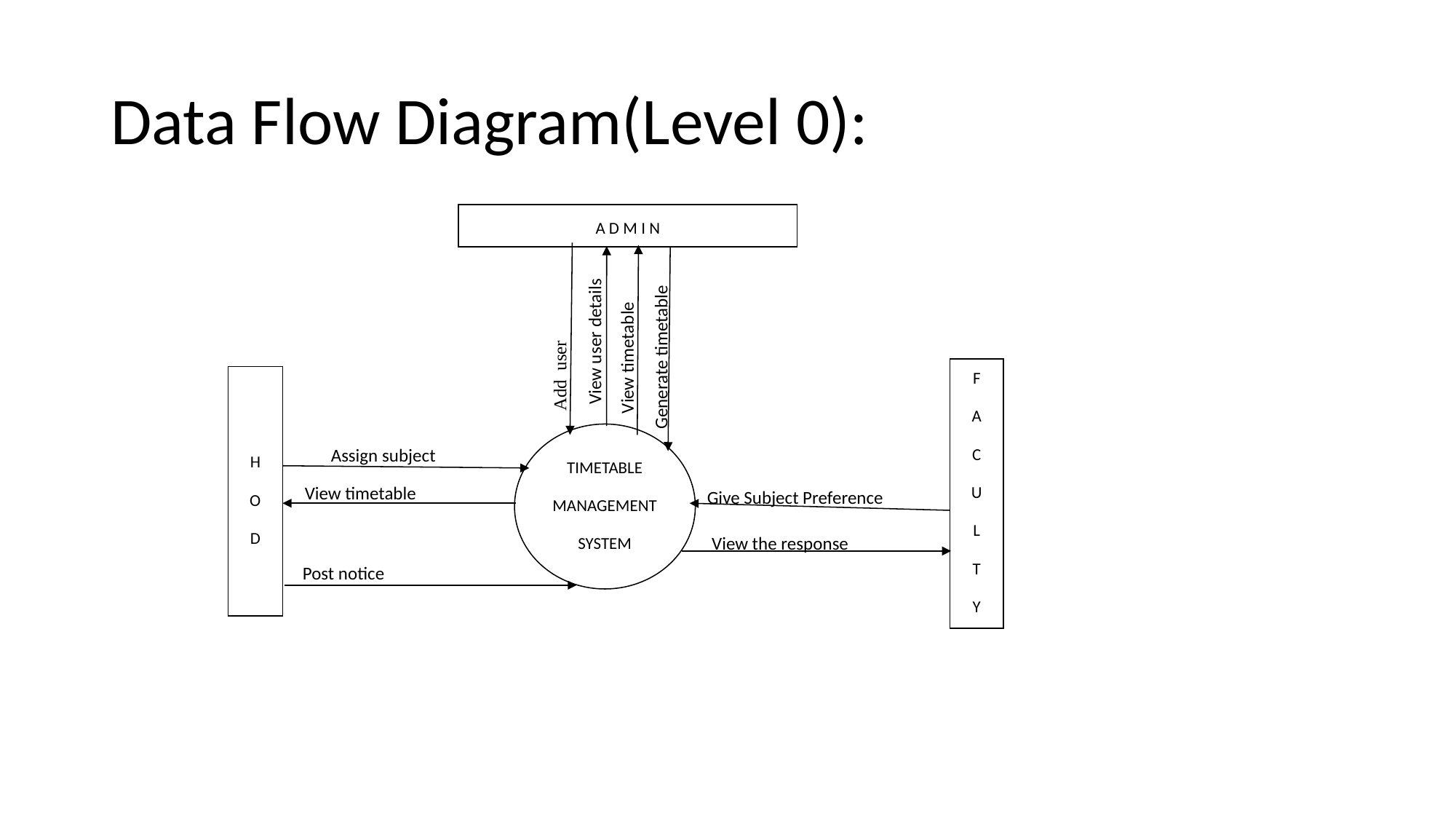

# Data Flow Diagram(Level 0):

A D M I N
View timetable
Generate timetable
View user details
Add  user
F
A
C
U
L
T
Y

H
O
D

TIMETABLE
MANAGEMENT
SYSTEM
Assign subject
View timetable

Give Subject Preference

View the response
Post notice